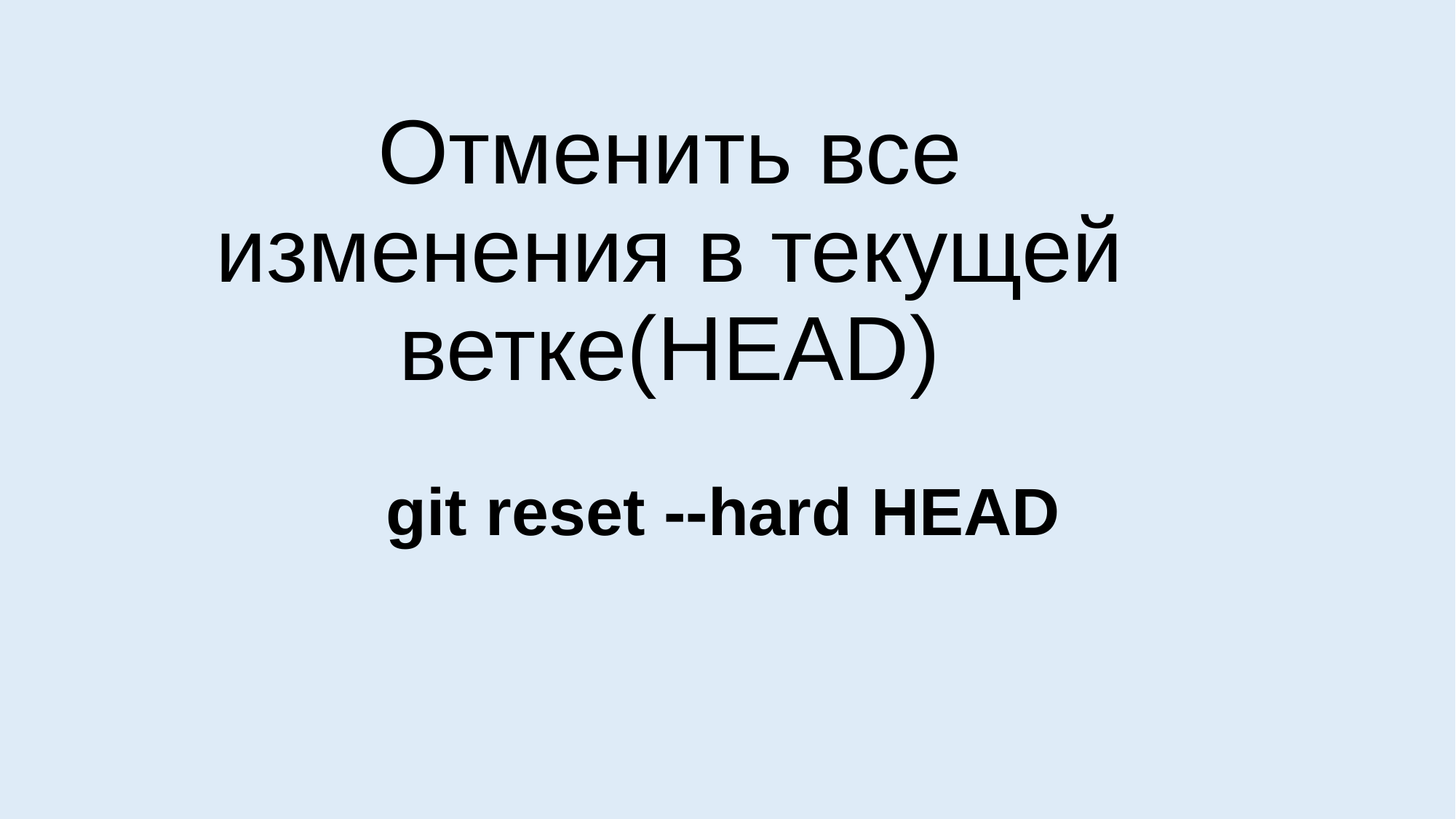

Отменить все изменения в текущей ветке(HEAD)
git reset --hard HEAD